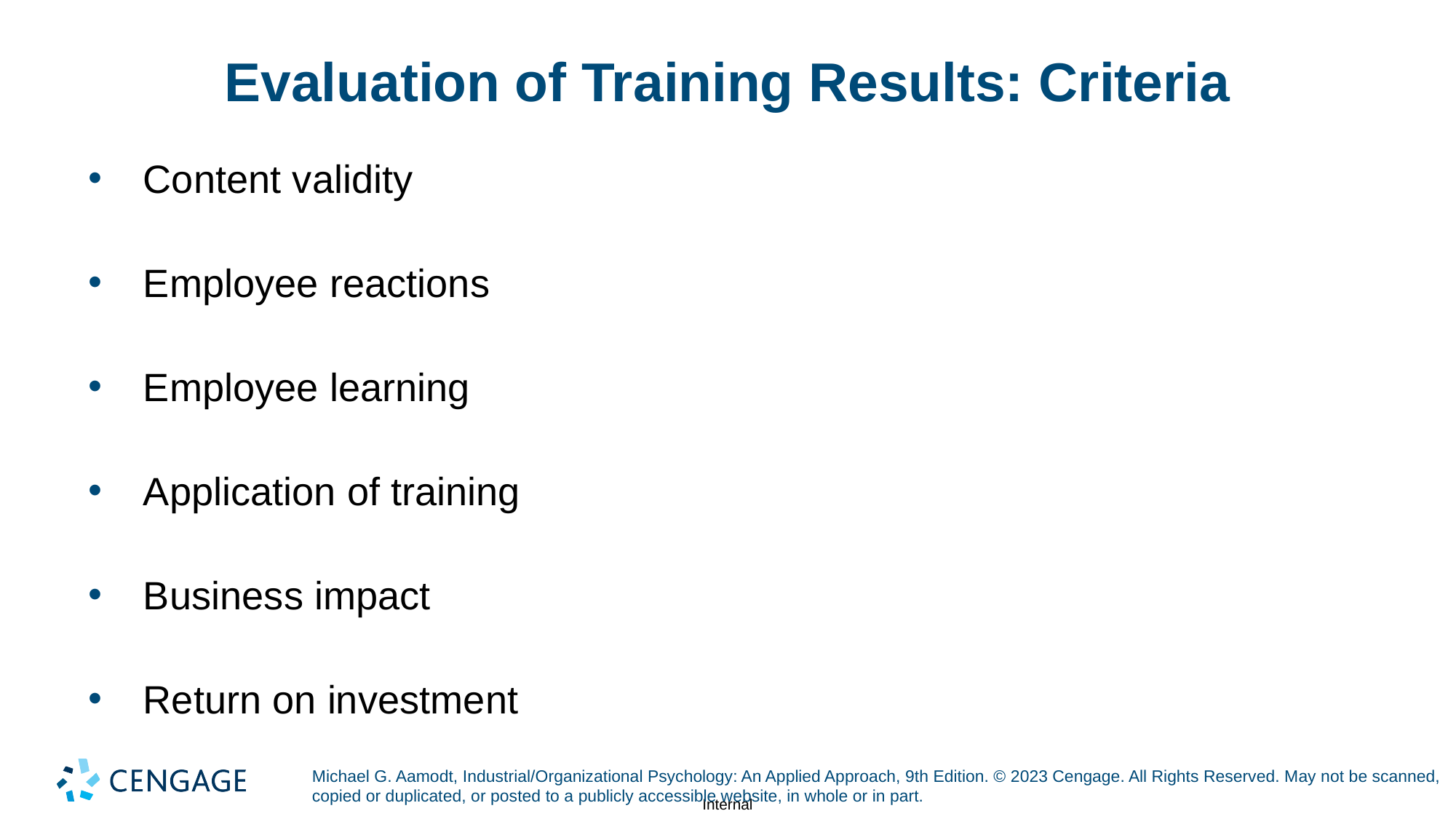

# Evaluation of Training Results: Criteria
Content validity
Employee reactions
Employee learning
Application of training
Business impact
Return on investment